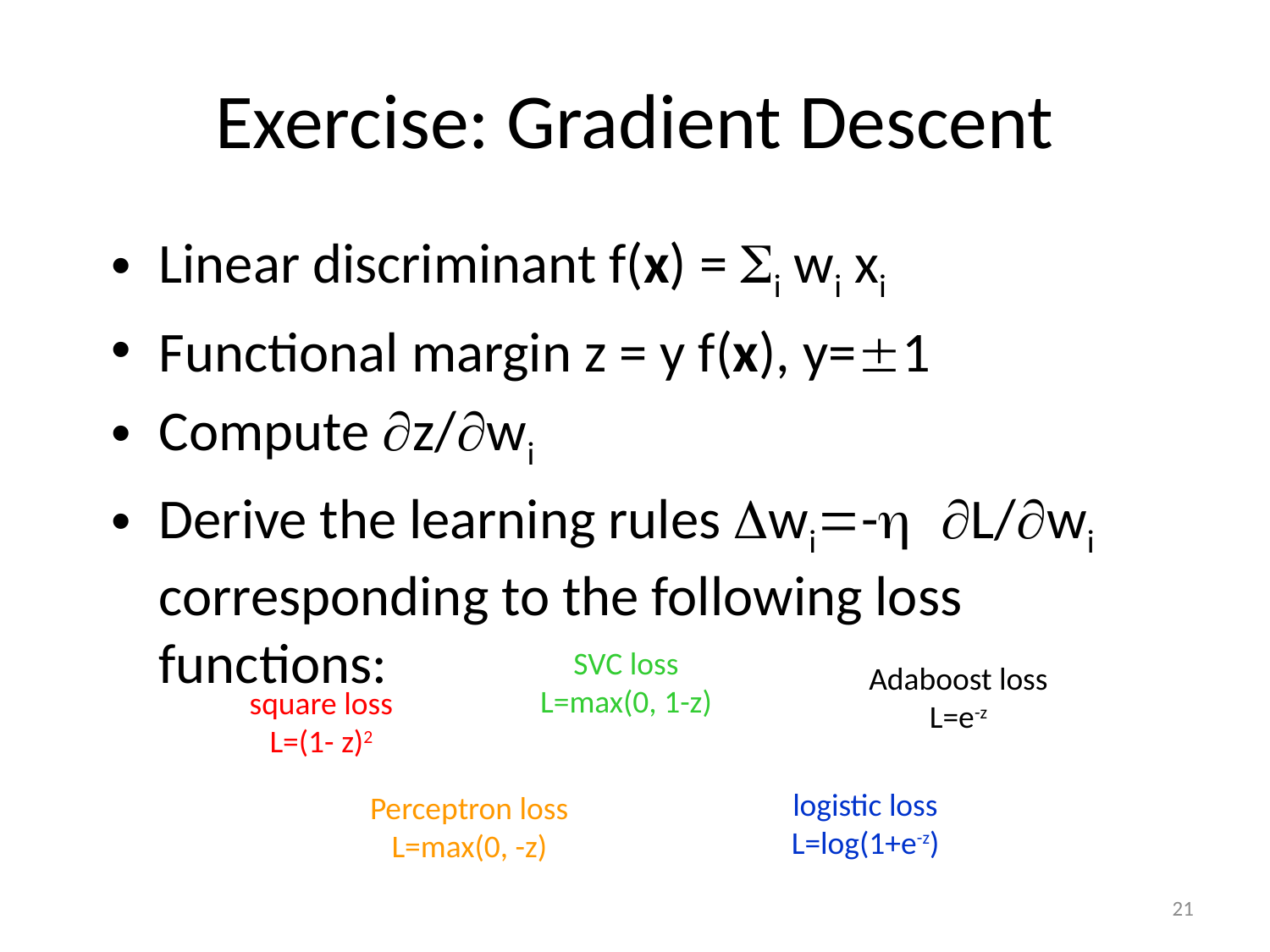

# Exercise: Gradient Descent
Linear discriminant f(x) = Σi wi xi
Functional margin z = y f(x), y=±1
Compute ∂z/∂wi
Derive the learning rules Δwi=-η ∂L/∂wi corresponding to the following loss functions:
SVC loss L=max(0, 1-z)
Adaboost loss L=e-z
square loss L=(1- z)2
logistic loss L=log(1+e-z)
Perceptron loss L=max(0, -z)
21